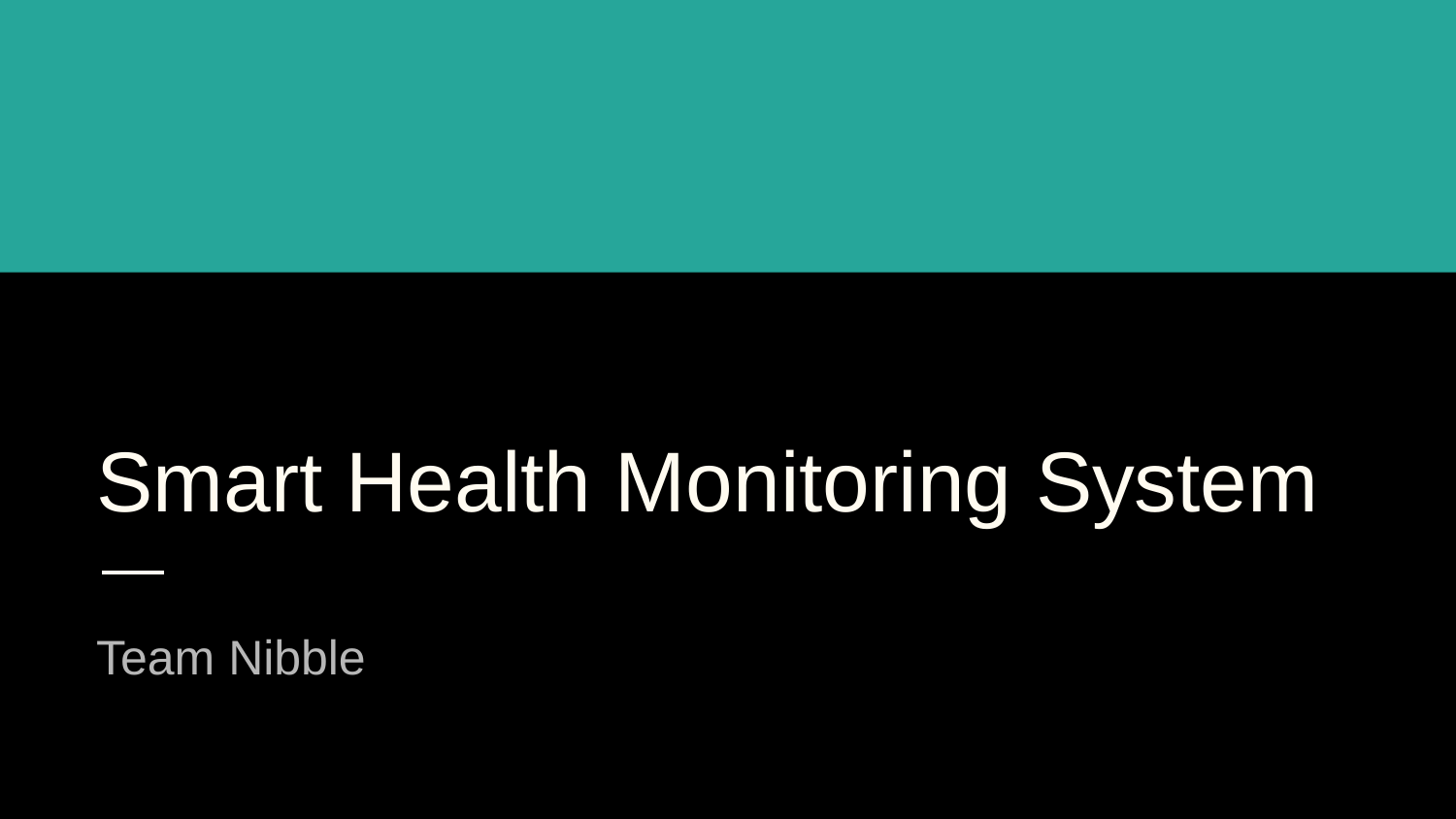

# Smart Health Monitoring System
Team Nibble